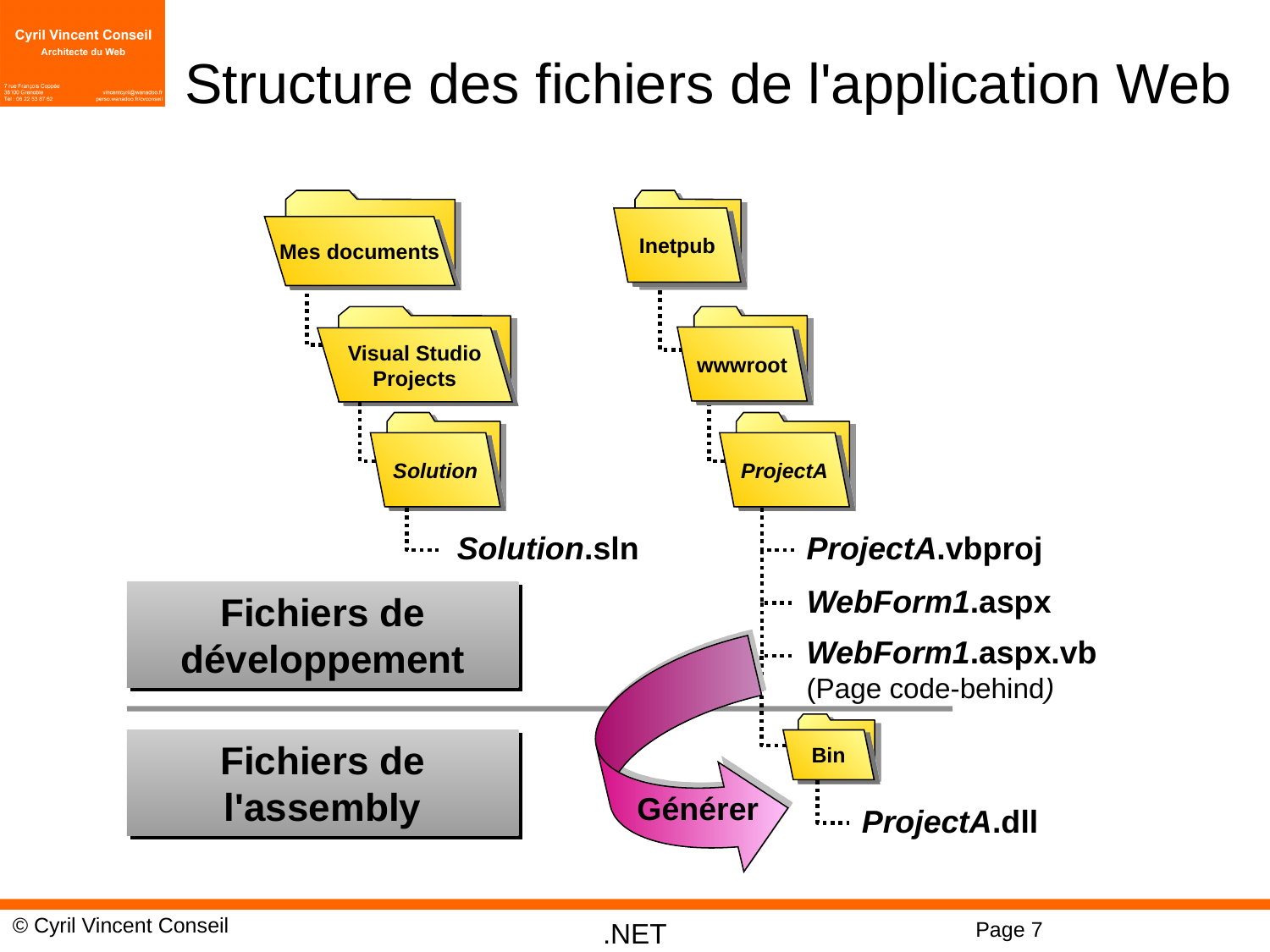

# Structure des fichiers de l'application Web

Inetpub
Mes documents

wwwroot
Visual Studio
Projects

Solution
ProjectA

Solution.sln
ProjectA.vbproj

WebForm1.aspx
Fichiers de développement

WebForm1.aspx.vb
(Page code-behind)

Fichiers de l'assembly
Bin

Générer
ProjectA.dll